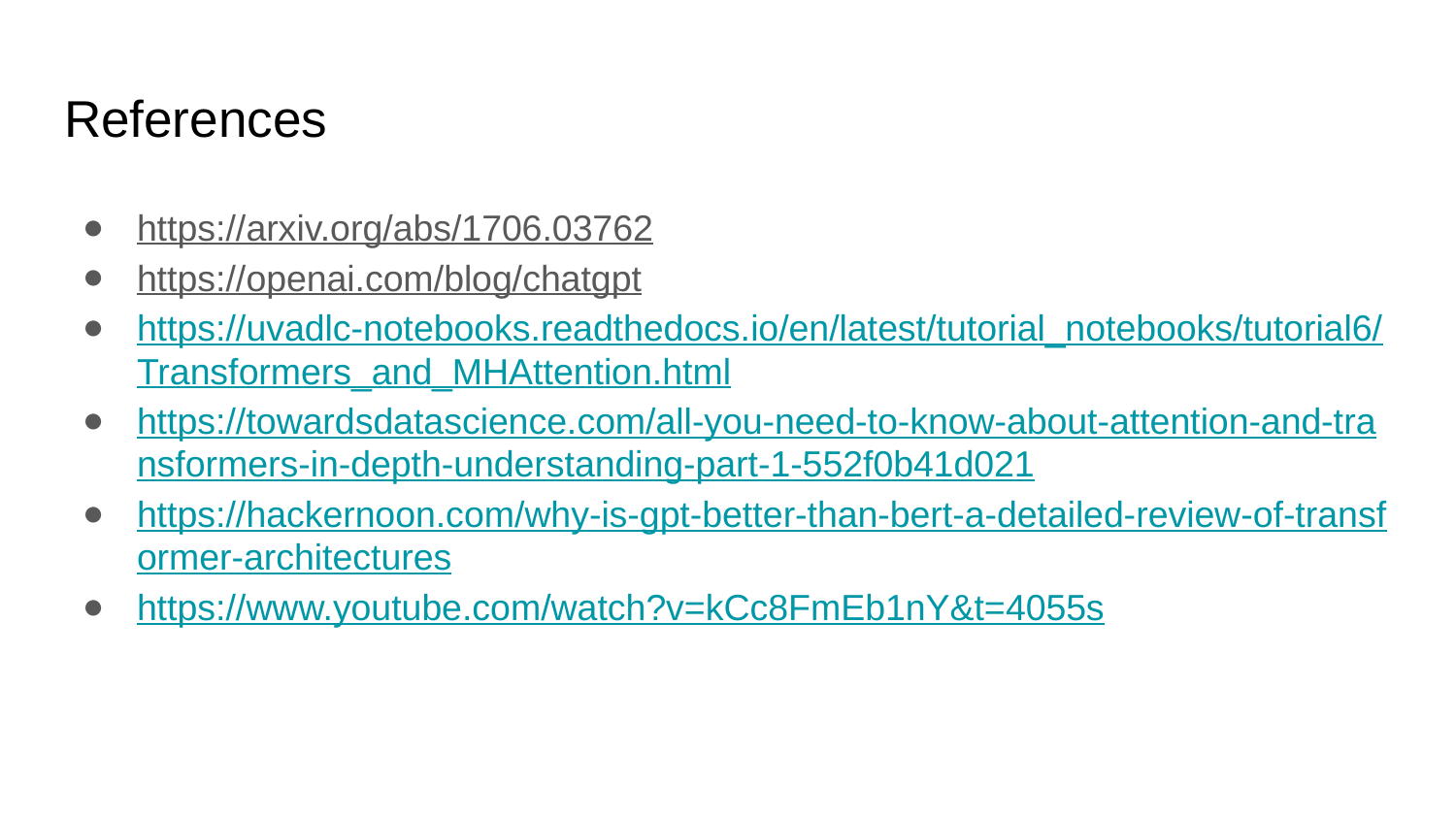

# References
https://arxiv.org/abs/1706.03762
https://openai.com/blog/chatgpt
https://uvadlc-notebooks.readthedocs.io/en/latest/tutorial_notebooks/tutorial6/Transformers_and_MHAttention.html
https://towardsdatascience.com/all-you-need-to-know-about-attention-and-transformers-in-depth-understanding-part-1-552f0b41d021
https://hackernoon.com/why-is-gpt-better-than-bert-a-detailed-review-of-transformer-architectures
https://www.youtube.com/watch?v=kCc8FmEb1nY&t=4055s